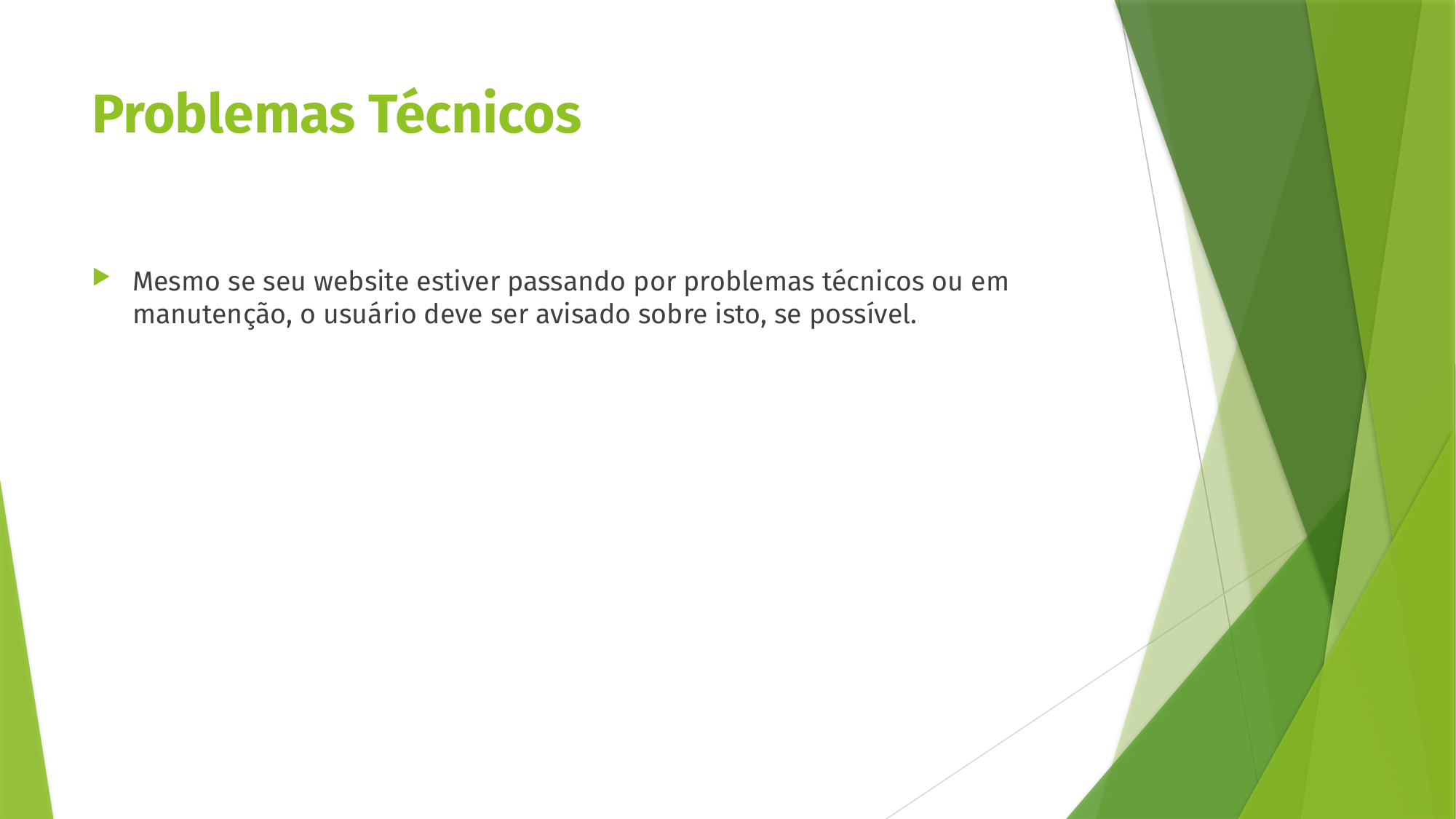

# Problemas Técnicos
Mesmo se seu website estiver passando por problemas técnicos ou em manutenção, o usuário deve ser avisado sobre isto, se possível.